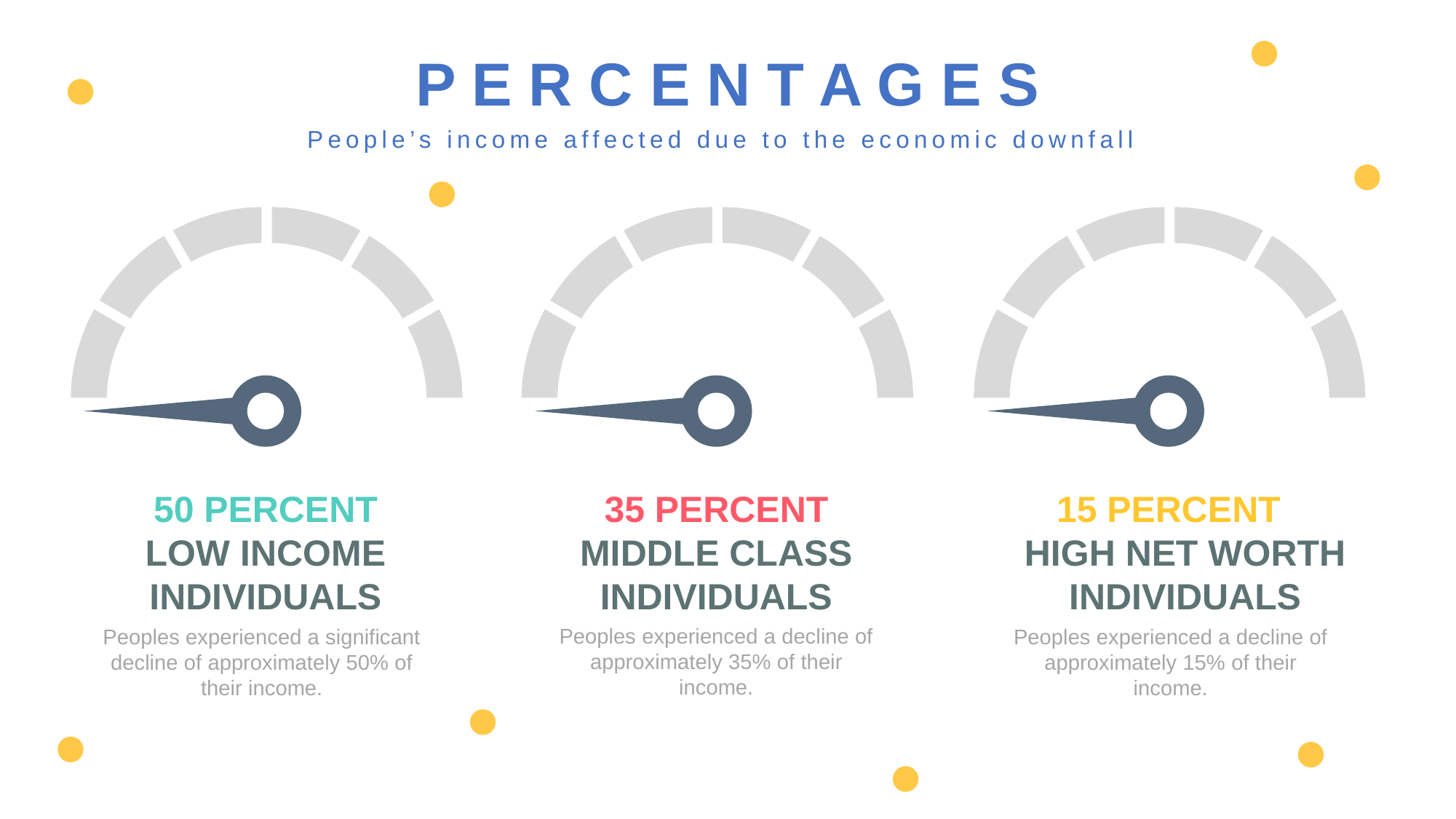

P E R C E N T A G E S

People’s income affected due to the economic downfall

50 PERCENT
LOW INCOME INDIVIDUALS
Peoples experienced a significant decline of approximately 50% of their income.
35 PERCENT
MIDDLE CLASS INDIVIDUALS
Peoples experienced a decline of approximately 35% of their income.
15 PERCENT
HIGH NET WORTH INDIVIDUALS
Peoples experienced a decline of approximately 15% of their income.